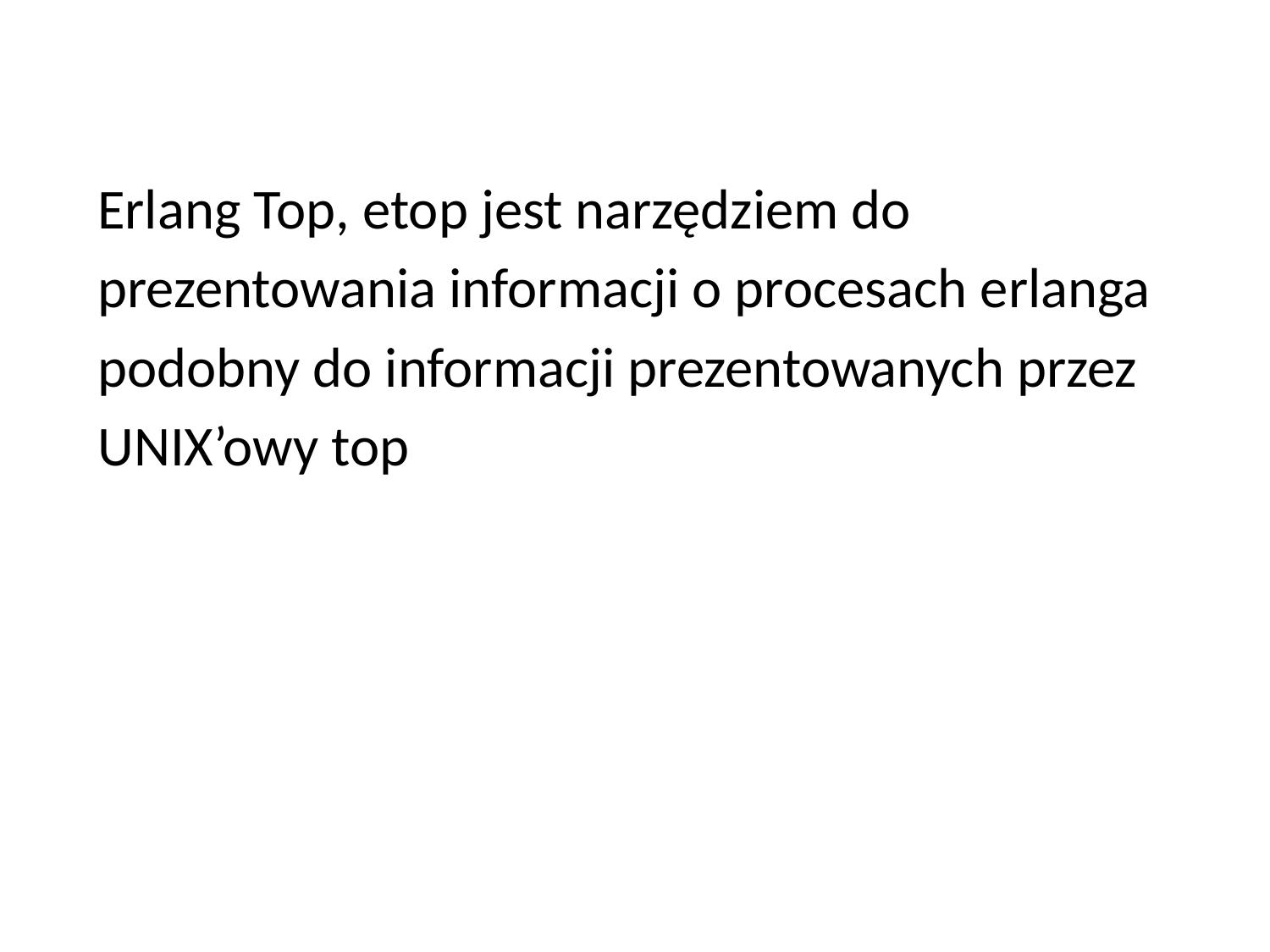

Erlang Top, etop jest narzędziem do
prezentowania informacji o procesach erlanga
podobny do informacji prezentowanych przez
UNIX’owy top